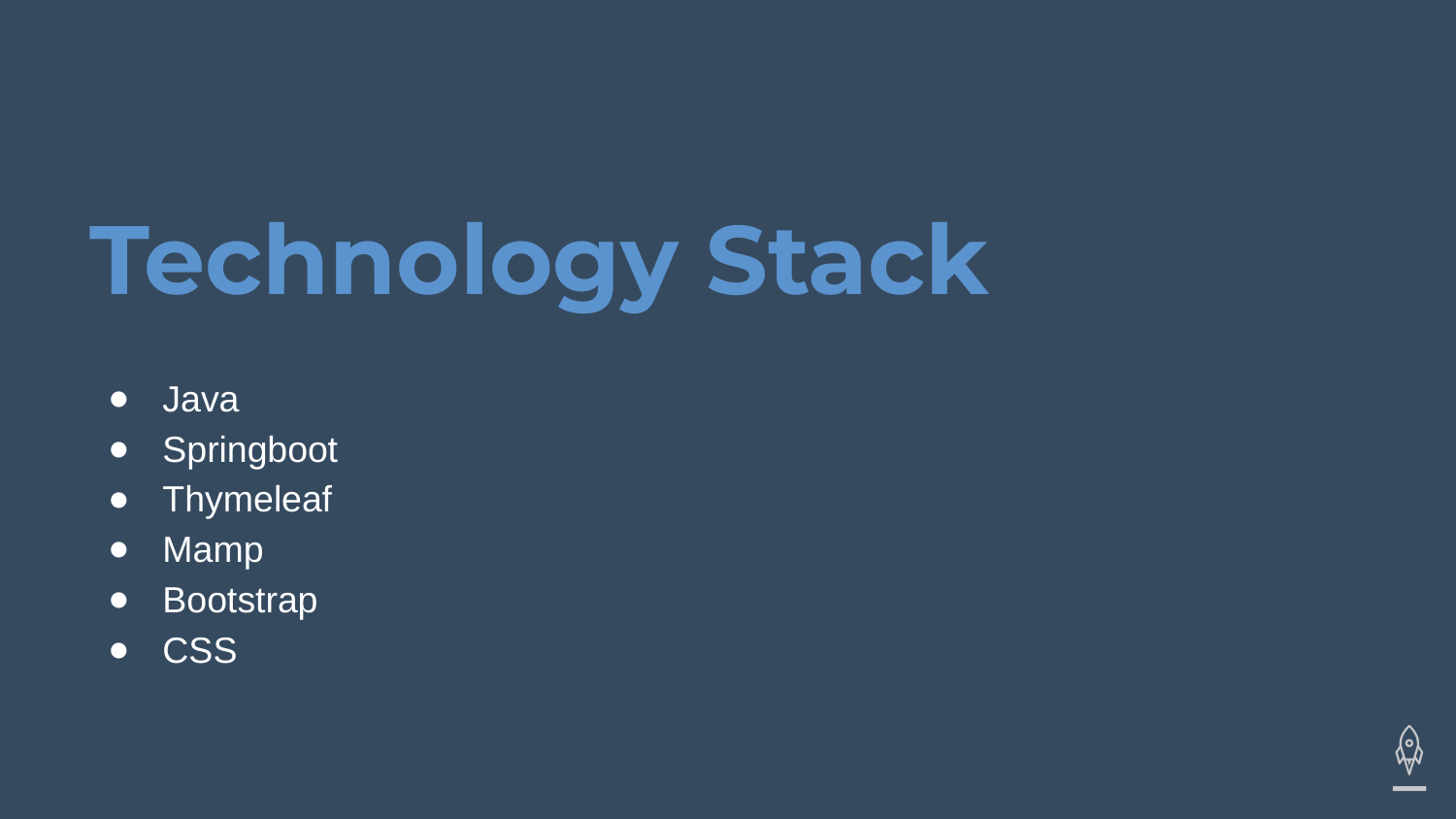

# Technology Stack
Java
Springboot
Thymeleaf
Mamp
Bootstrap
CSS